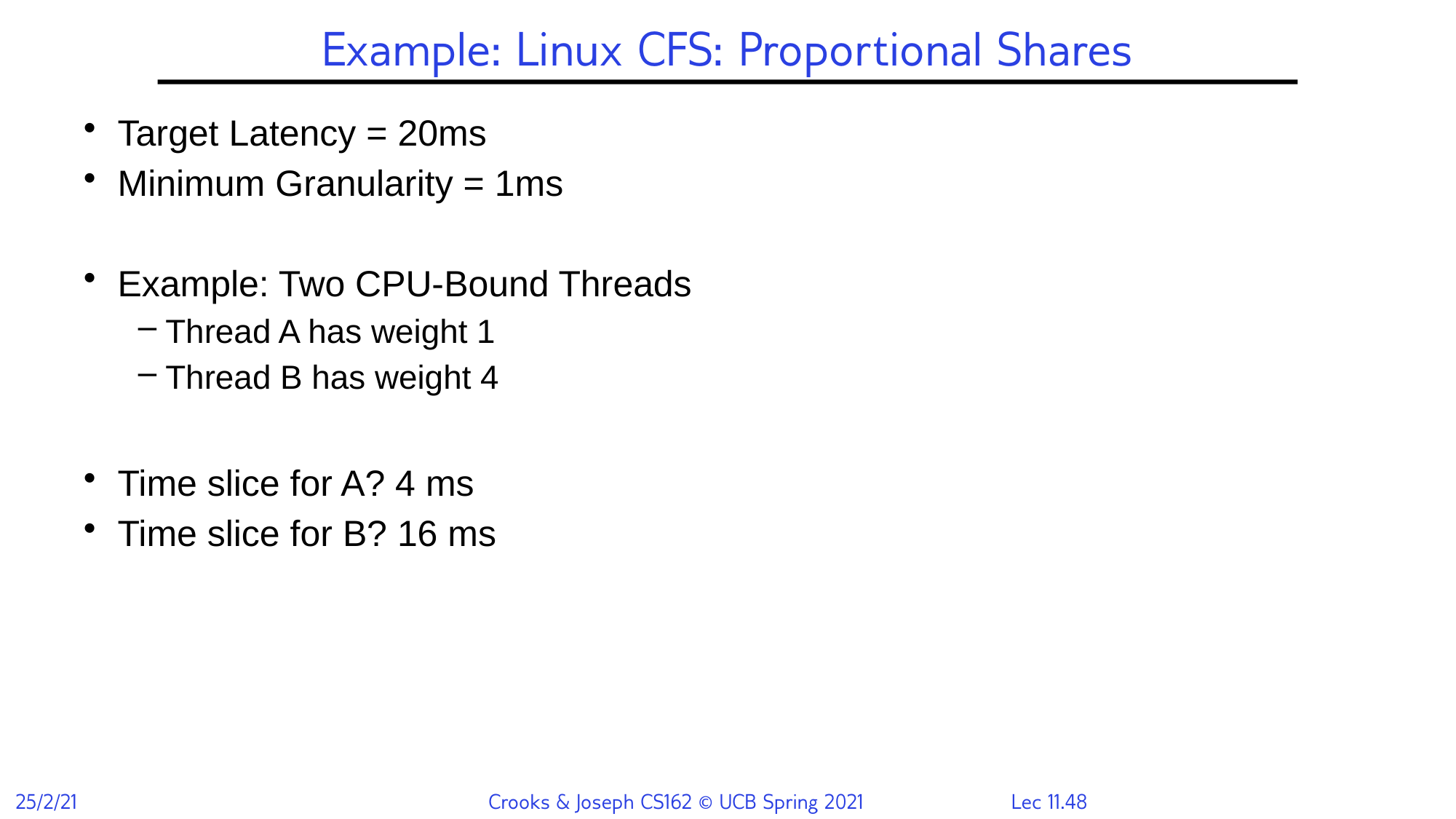

# Example: Linux CFS: Proportional Shares
Target Latency = 20ms
Minimum Granularity = 1ms

Example: Two CPU-Bound Threads
Thread A has weight 1
Thread B has weight 4

Time slice for A? 4 ms
Time slice for B? 16 ms